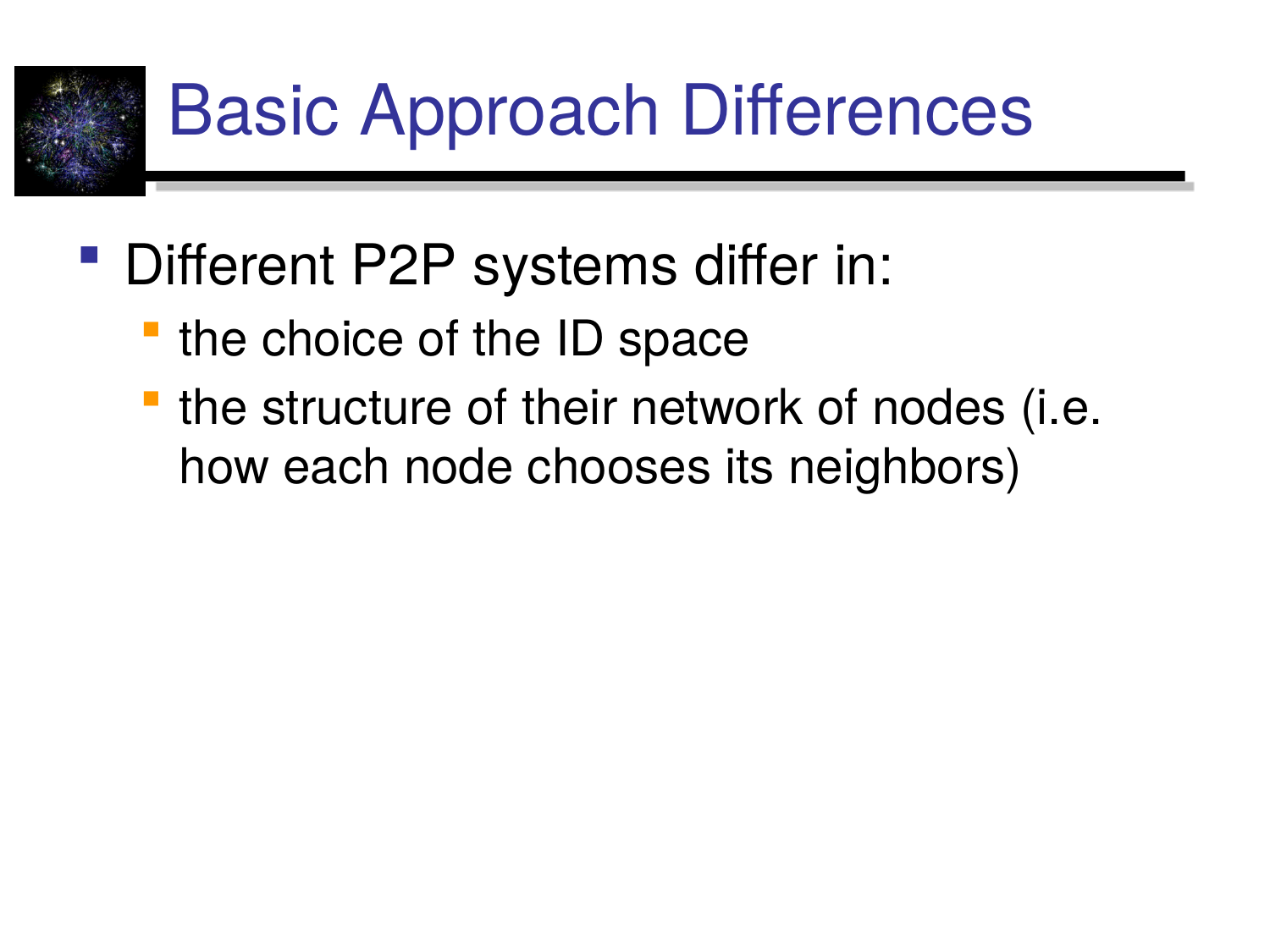

# Basic Approach Differences
Different P2P systems differ in:
the choice of the ID space
the structure of their network of nodes (i.e. how each node chooses its neighbors)